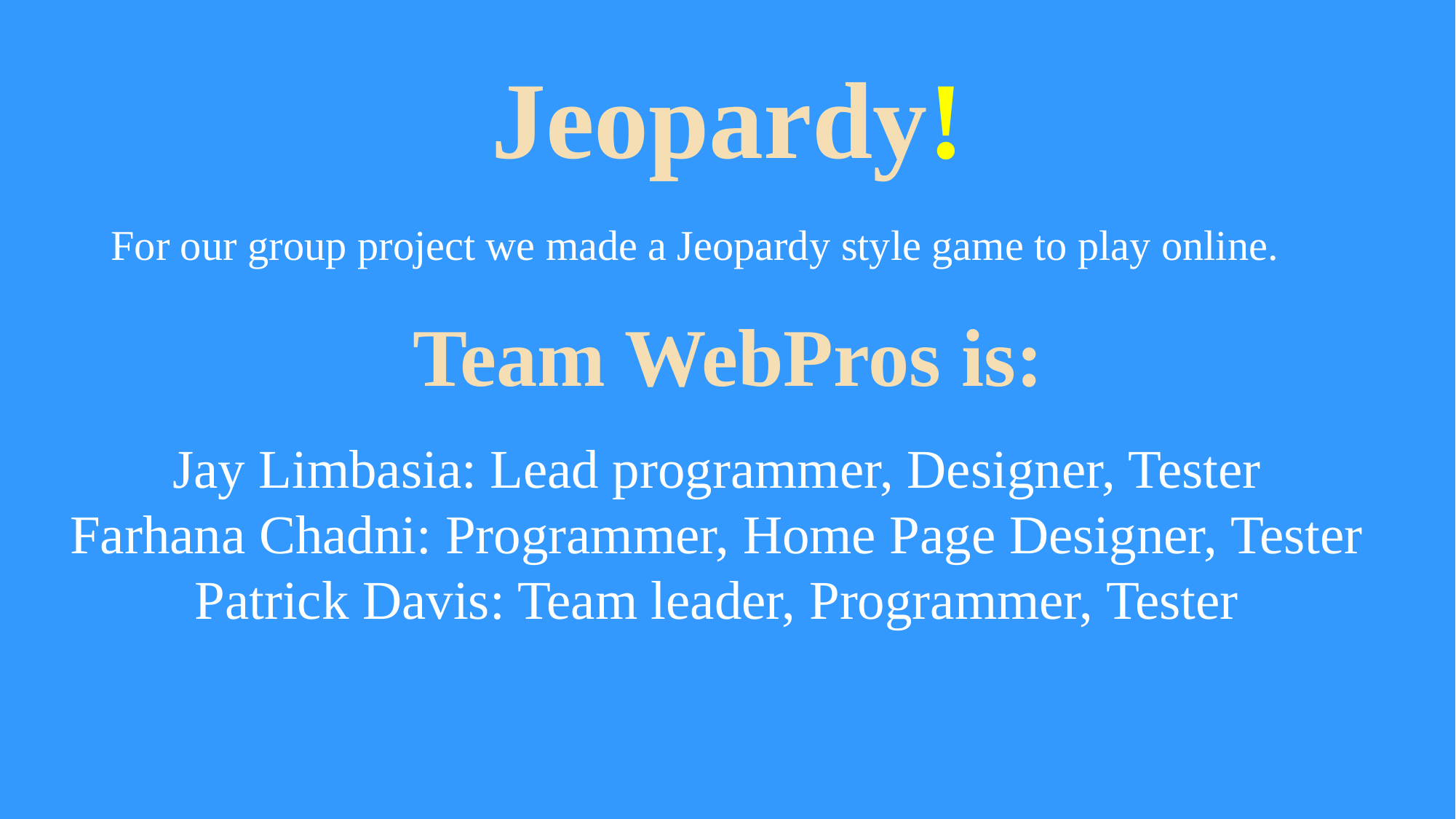

# Jeopardy!
For our group project we made a Jeopardy style game to play online.
Team WebPros is:
Jay Limbasia: Lead programmer, Designer, Tester
Farhana Chadni: Programmer, Home Page Designer, Tester
Patrick Davis: Team leader, Programmer, Tester